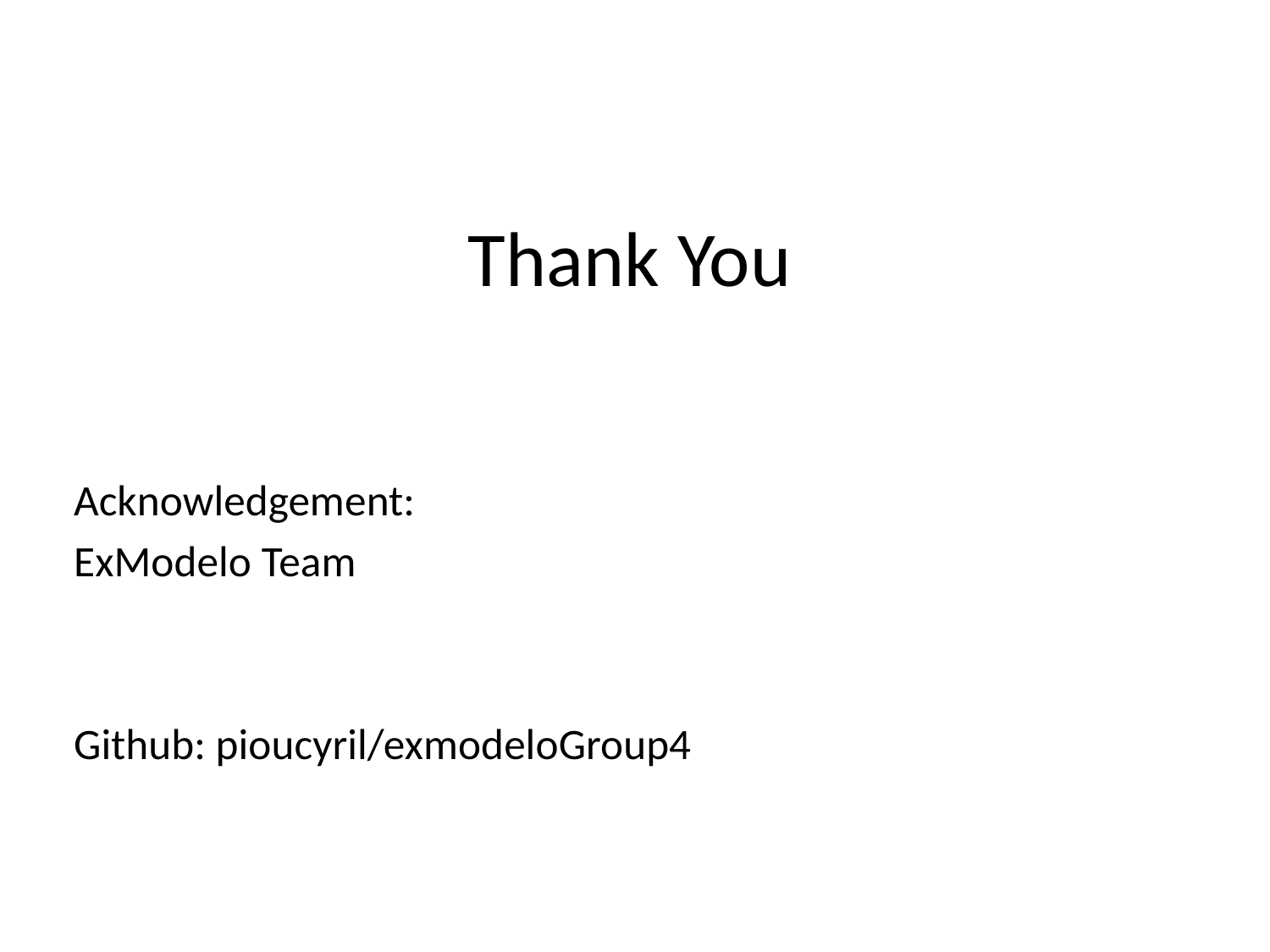

# Thank You
Acknowledgement:
ExModelo Team

Github: pioucyril/exmodeloGroup4